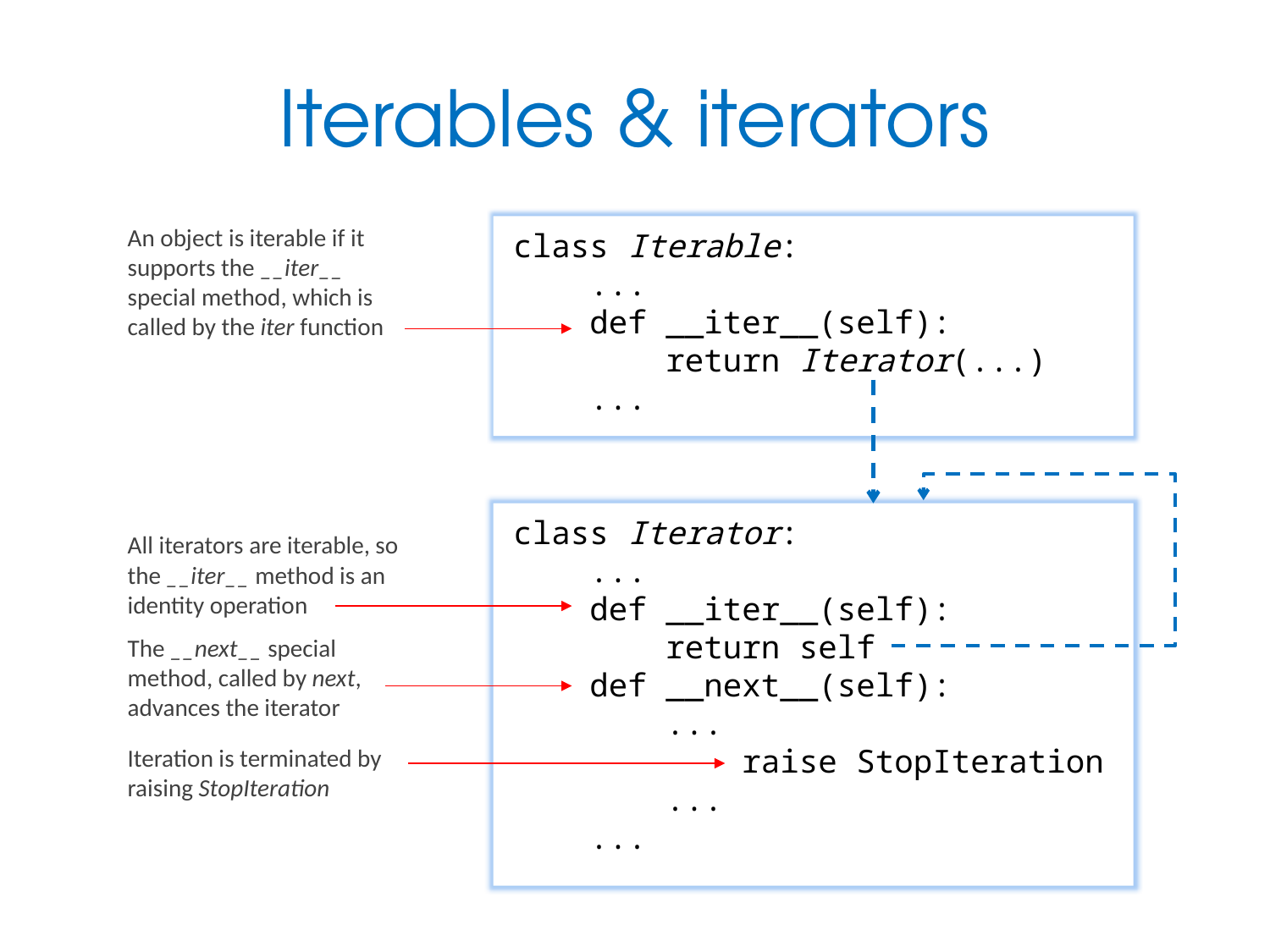

# Iterables & iterators
An object is iterable if it supports the __iter__ special method, which is called by the iter function
class Iterable:
    ...
    def __iter__(self):
        return Iterator(...)
    ...

class Iterator:
    ...
    def __iter__(self):
        return self
    def __next__(self):
        ...
            raise StopIteration
        ...
    ...
All iterators are iterable, so the __iter__ method is an identity operation
The __next__ special method, called by next, advances the iterator
Iteration is terminated by raising StopIteration